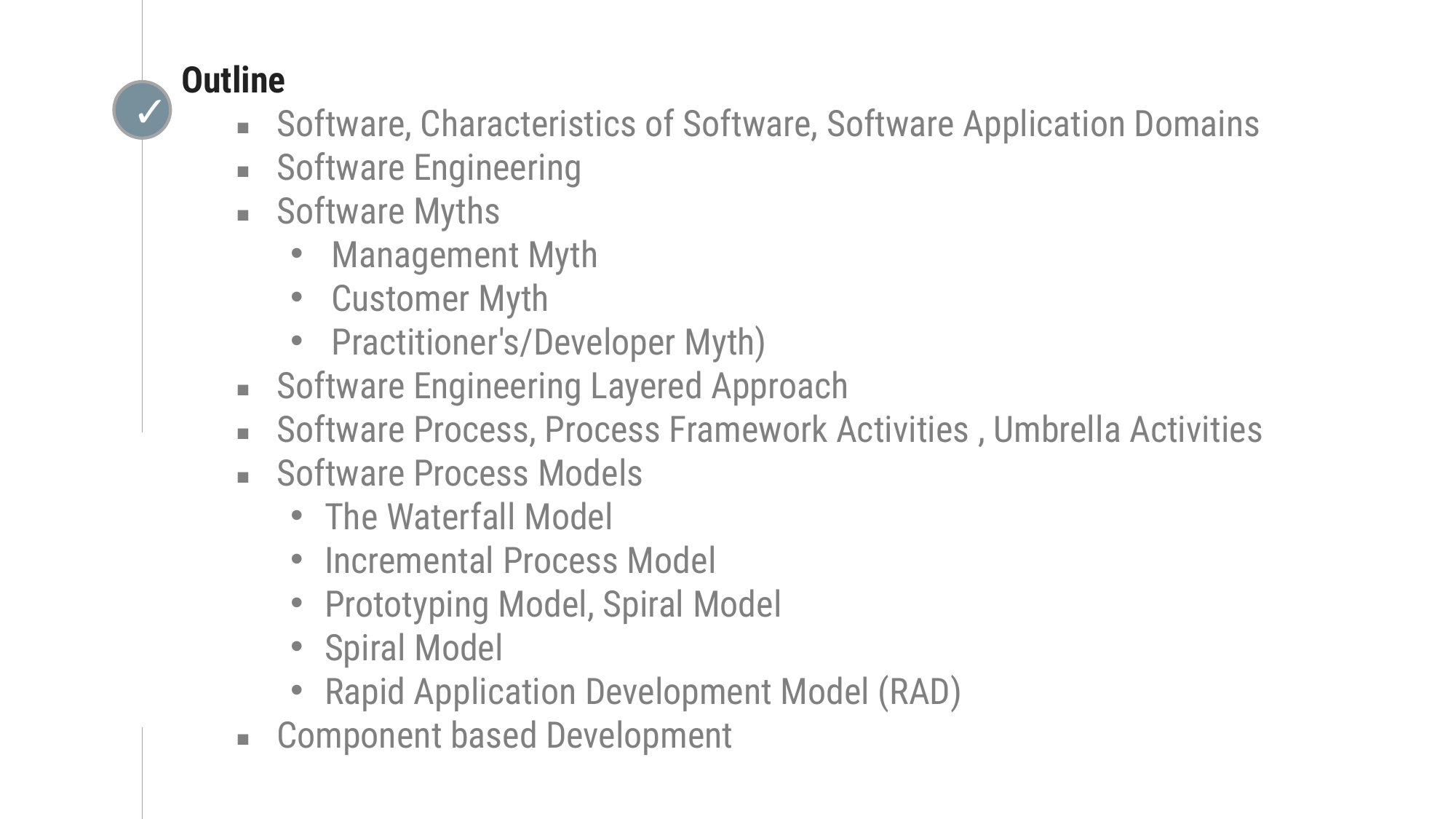

Outline
Software, Characteristics of Software, Software Application Domains
Software Engineering
Software Myths
Management Myth
Customer Myth
Practitioner's/Developer Myth)
Software Engineering Layered Approach
Software Process, Process Framework Activities , Umbrella Activities
Software Process Models
The Waterfall Model
Incremental Process Model
Prototyping Model, Spiral Model
Spiral Model
Rapid Application Development Model (RAD)
Component based Development
✓
Looping